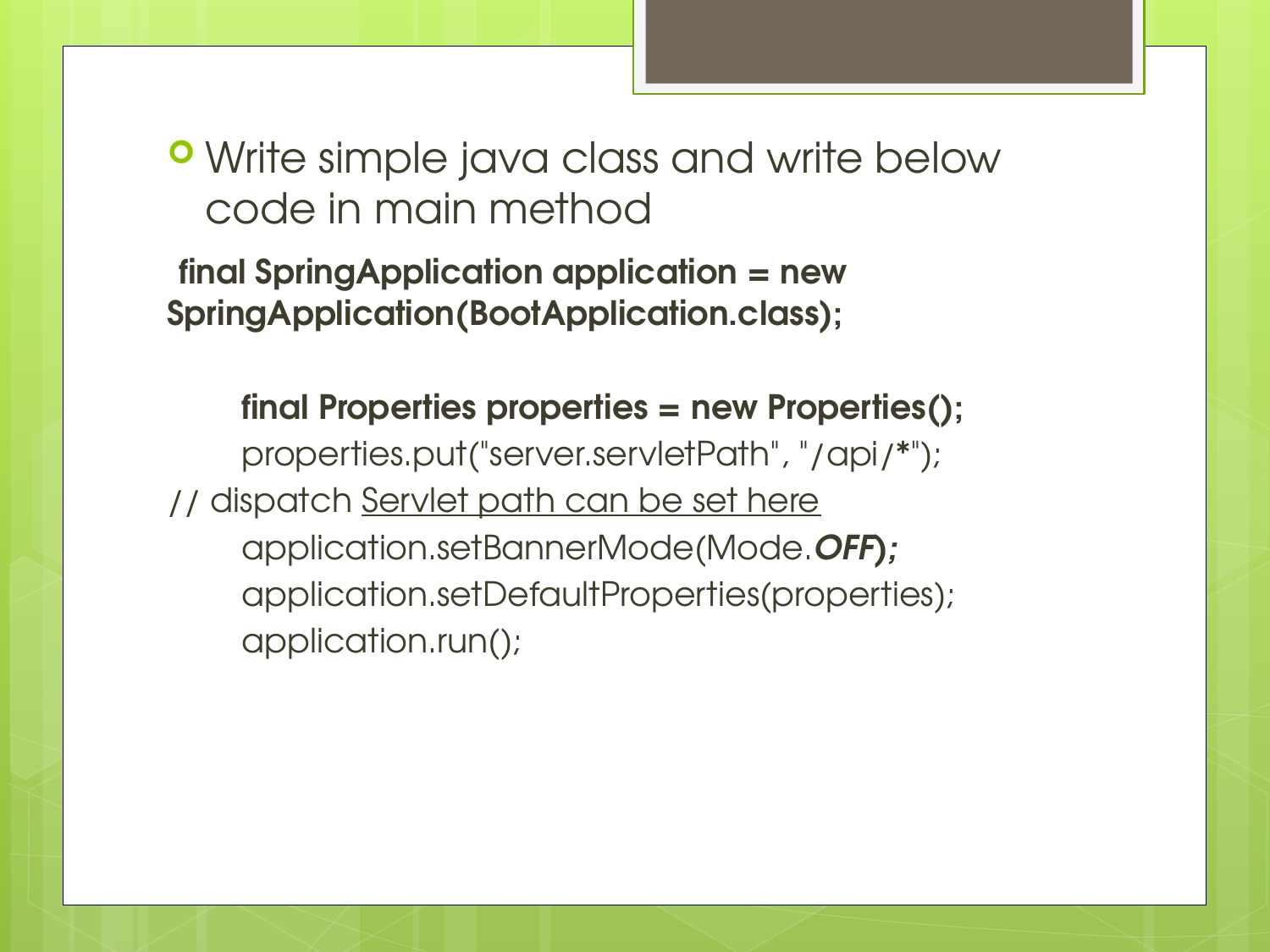

Write simple java class and write below code in main method
 final SpringApplication application = new SpringApplication(BootApplication.class);

        final Properties properties = new Properties();
        properties.put("server.servletPath", "/api/*");
// dispatch Servlet path can be set here
        application.setBannerMode(Mode.OFF);
        application.setDefaultProperties(properties);
        application.run();